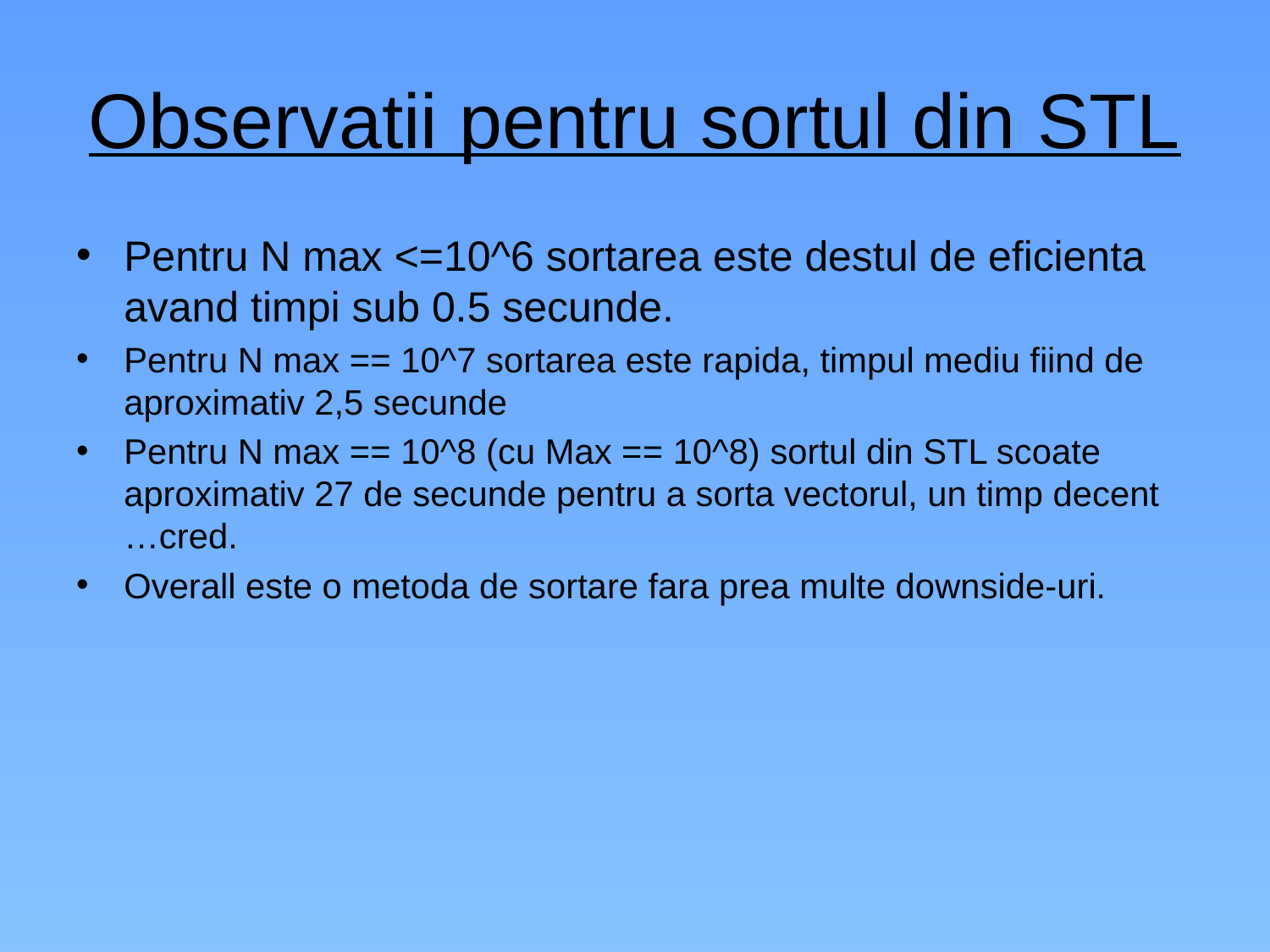

# Observatii pentru sortul din STL
Pentru N max <=10^6 sortarea este destul de eficienta avand timpi sub 0.5 secunde.
Pentru N max == 10^7 sortarea este rapida, timpul mediu fiind de aproximativ 2,5 secunde
Pentru N max == 10^8 (cu Max == 10^8) sortul din STL scoate aproximativ 27 de secunde pentru a sorta vectorul, un timp decent …cred.
Overall este o metoda de sortare fara prea multe downside-uri.